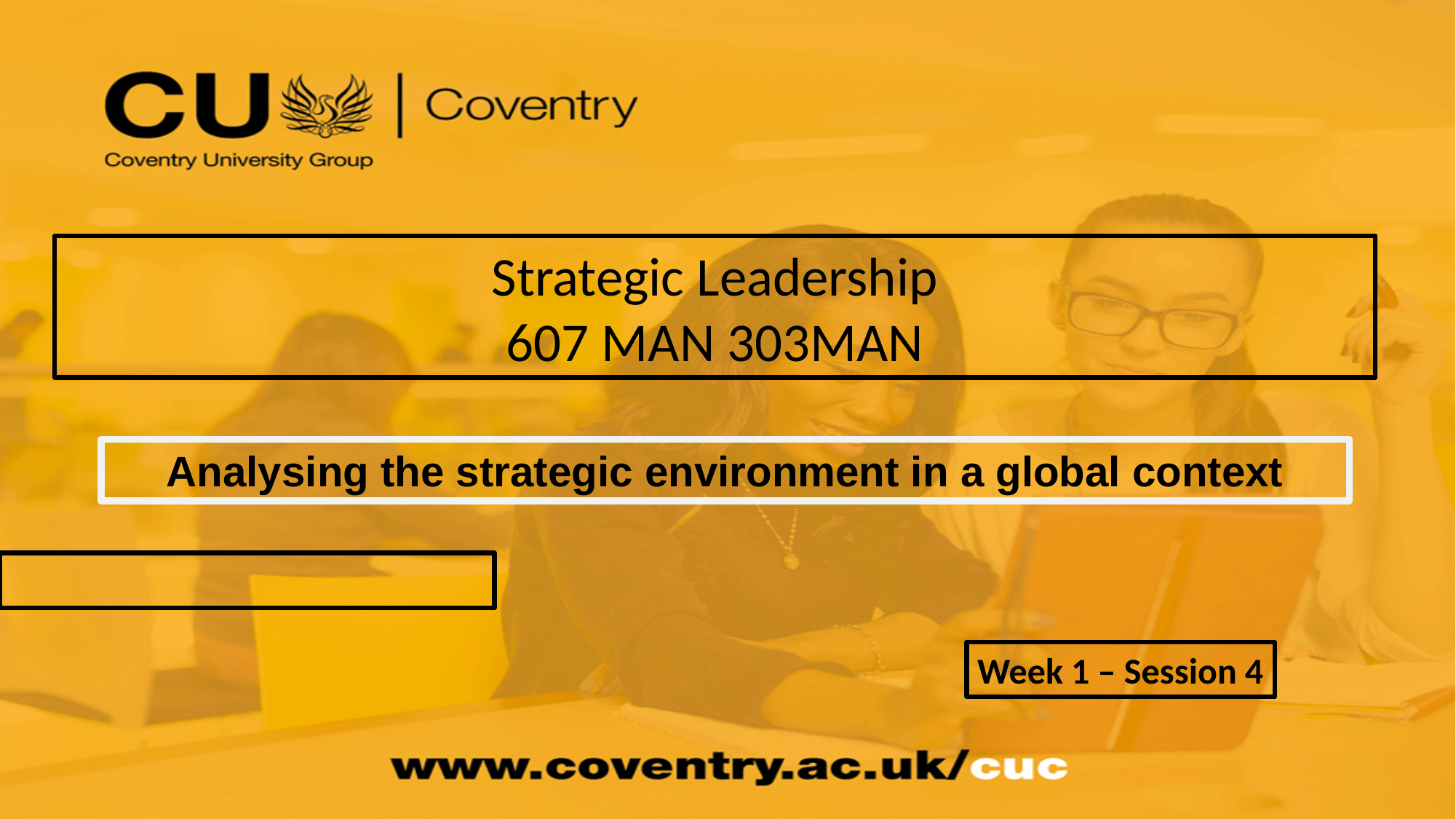

Strategic Leadership
607 MAN 303MAN
Analysing the strategic environment in a global context

Week 1 – Session 4